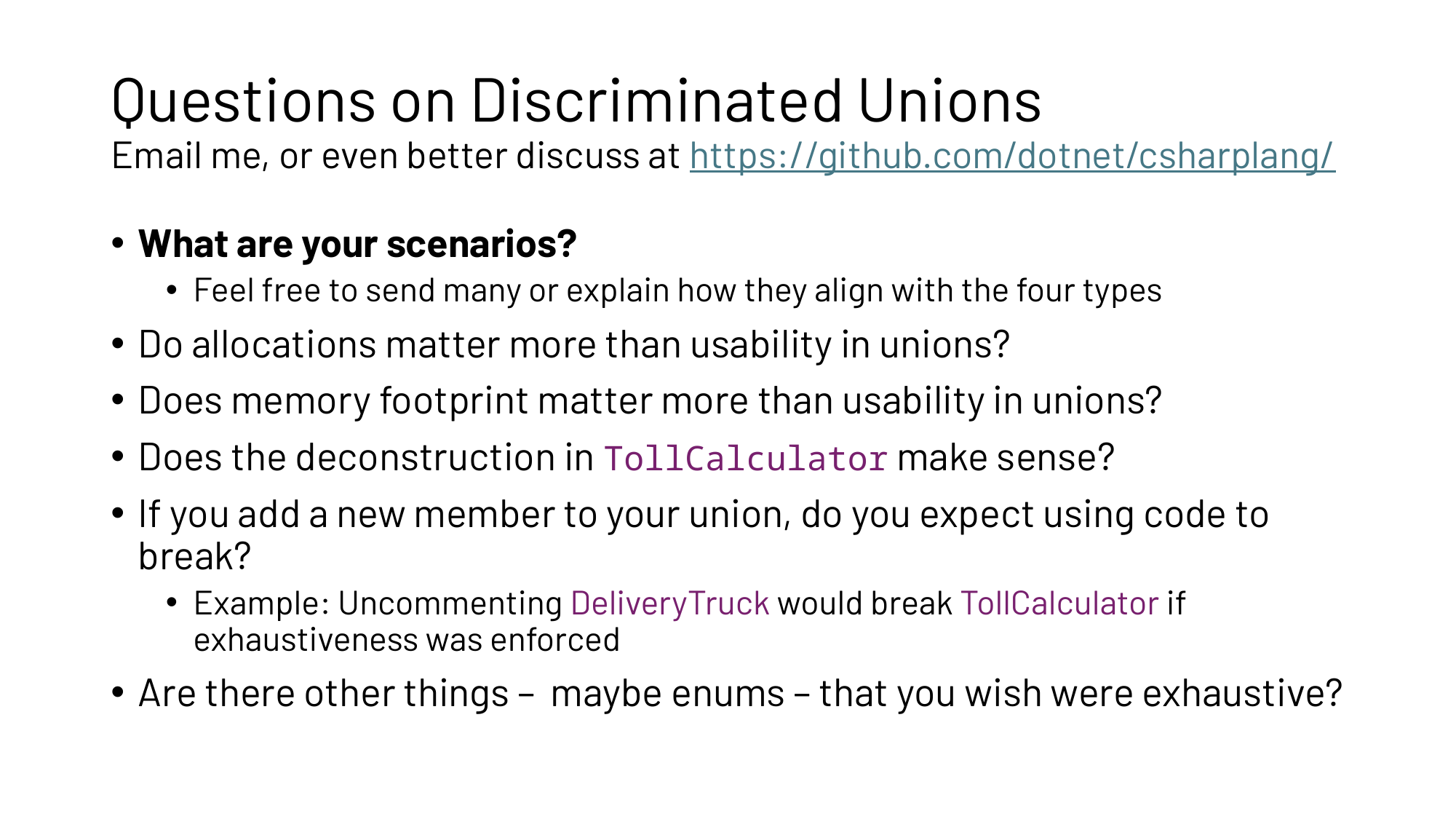

# Questions on Discriminated Unions Email me, or even better discuss at https://github.com/dotnet/csharplang/
What are your scenarios?
Feel free to send many or explain how they align with the four types
Do allocations matter more than usability in unions?
Does memory footprint matter more than usability in unions?
Does the deconstruction in TollCalculator make sense?
If you add a new member to your union, do you expect using code to break?
Example: Uncommenting DeliveryTruck would break TollCalculator if exhaustiveness was enforced
Are there other things –  maybe enums – that you wish were exhaustive?